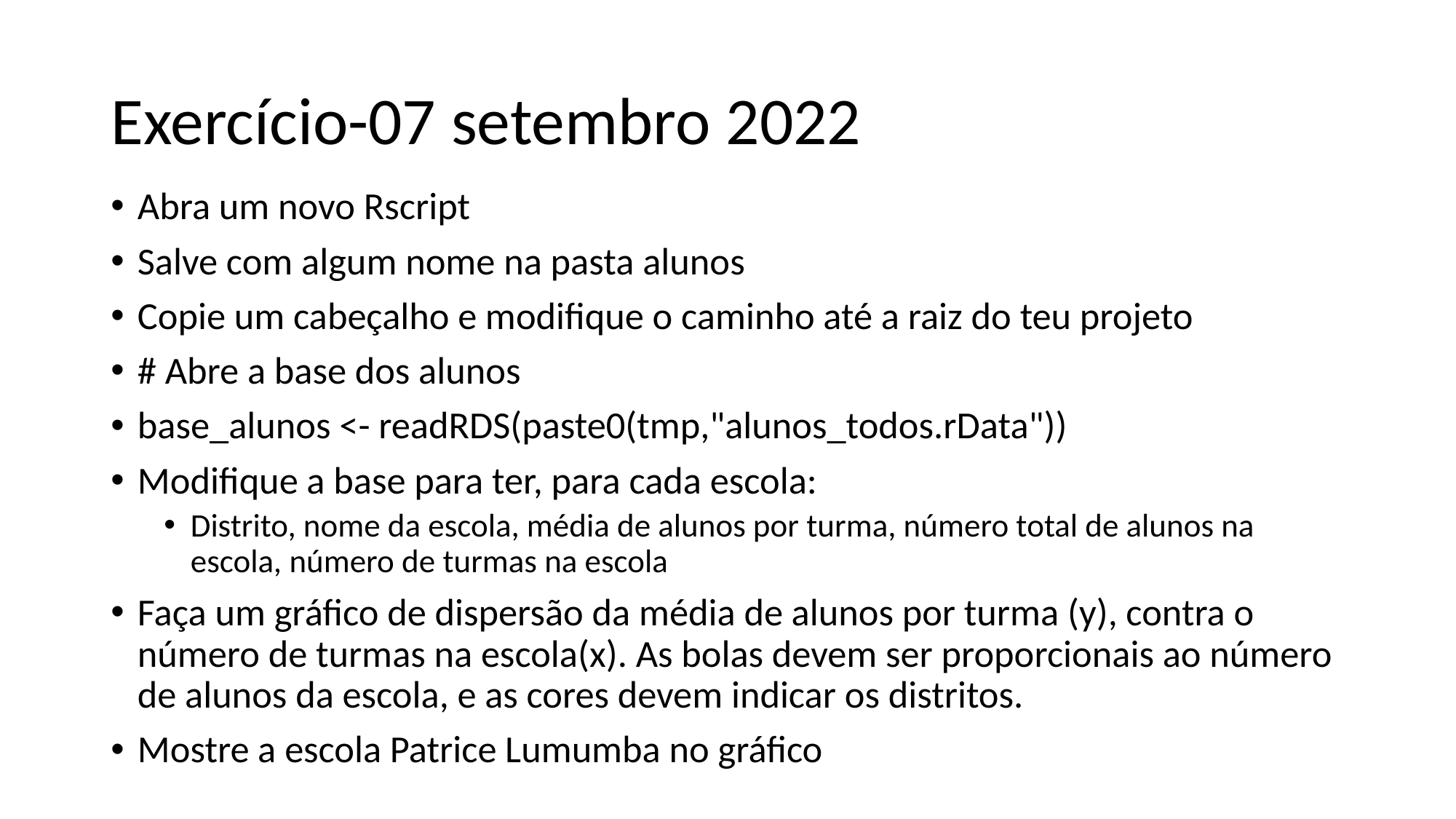

# Exercício-07 setembro 2022
Abra um novo Rscript
Salve com algum nome na pasta alunos
Copie um cabeçalho e modifique o caminho até a raiz do teu projeto
# Abre a base dos alunos
base_alunos <- readRDS(paste0(tmp,"alunos_todos.rData"))
Modifique a base para ter, para cada escola:
Distrito, nome da escola, média de alunos por turma, número total de alunos na escola, número de turmas na escola
Faça um gráfico de dispersão da média de alunos por turma (y), contra o número de turmas na escola(x). As bolas devem ser proporcionais ao número de alunos da escola, e as cores devem indicar os distritos.
Mostre a escola Patrice Lumumba no gráfico